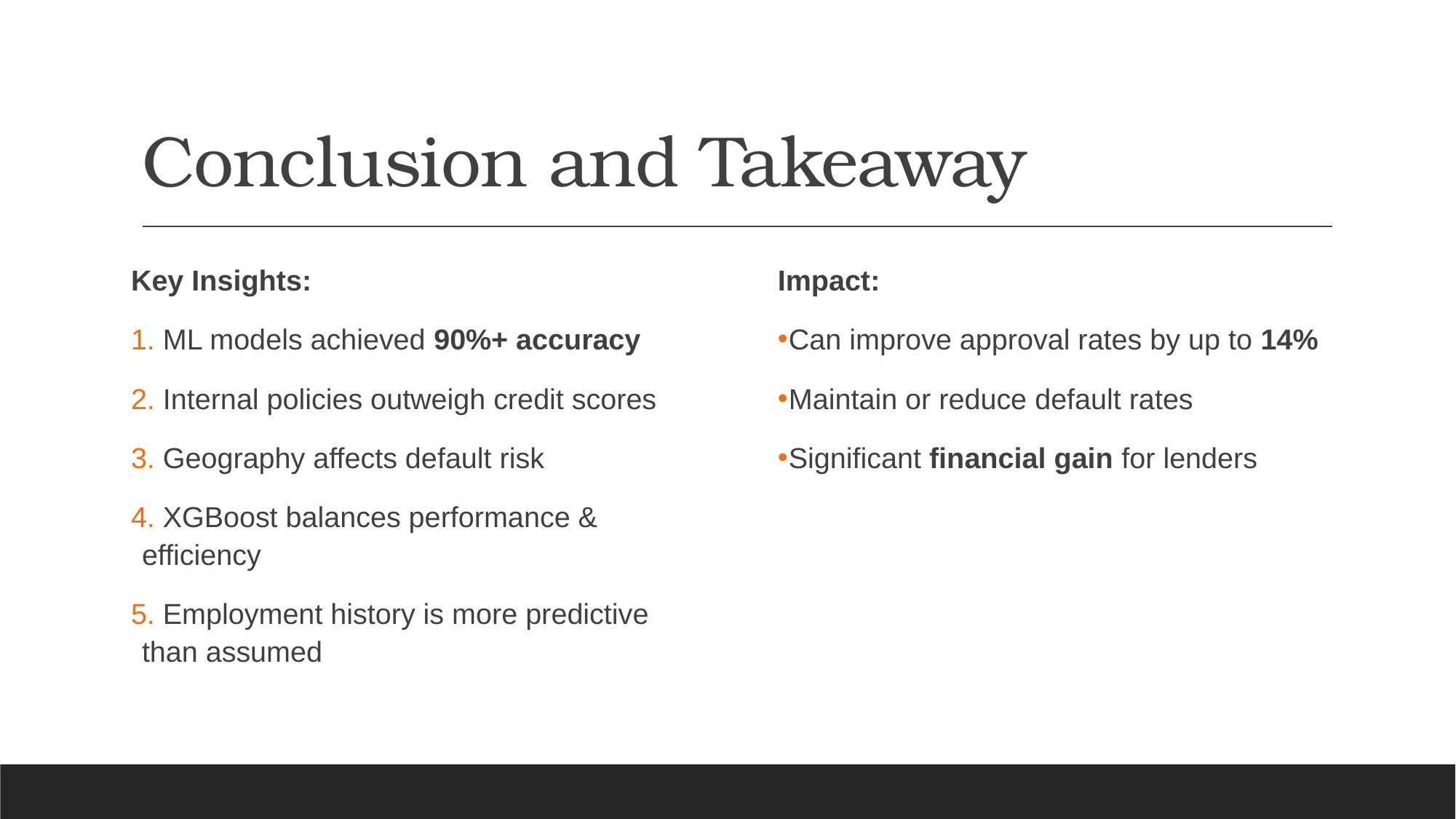

# Conclusion and Takeaway
Key Insights:
 ML models achieved 90%+ accuracy
 Internal policies outweigh credit scores
 Geography affects default risk
 XGBoost balances performance & efficiency
 Employment history is more predictive than assumed

Impact:
Can improve approval rates by up to 14%
Maintain or reduce default rates
Significant financial gain for lenders